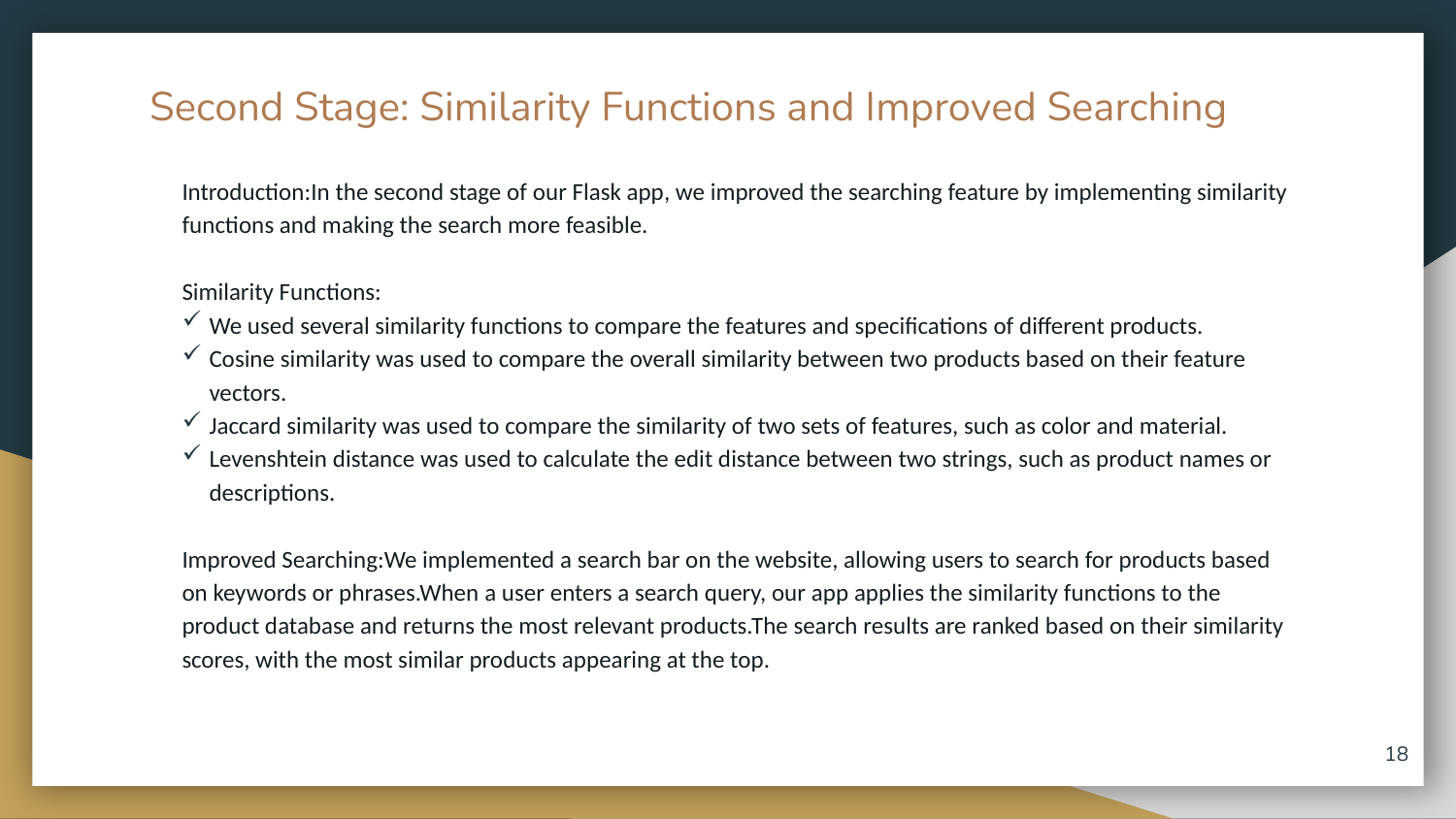

# Second Stage: Similarity Functions and Improved Searching
Introduction:In the second stage of our Flask app, we improved the searching feature by implementing similarity functions and making the search more feasible.

Similarity Functions:
We used several similarity functions to compare the features and specifications of different products.
Cosine similarity was used to compare the overall similarity between two products based on their feature vectors.
Jaccard similarity was used to compare the similarity of two sets of features, such as color and material.
Levenshtein distance was used to calculate the edit distance between two strings, such as product names or descriptions.

Improved Searching:We implemented a search bar on the website, allowing users to search for products based on keywords or phrases.When a user enters a search query, our app applies the similarity functions to the product database and returns the most relevant products.The search results are ranked based on their similarity scores, with the most similar products appearing at the top.

18